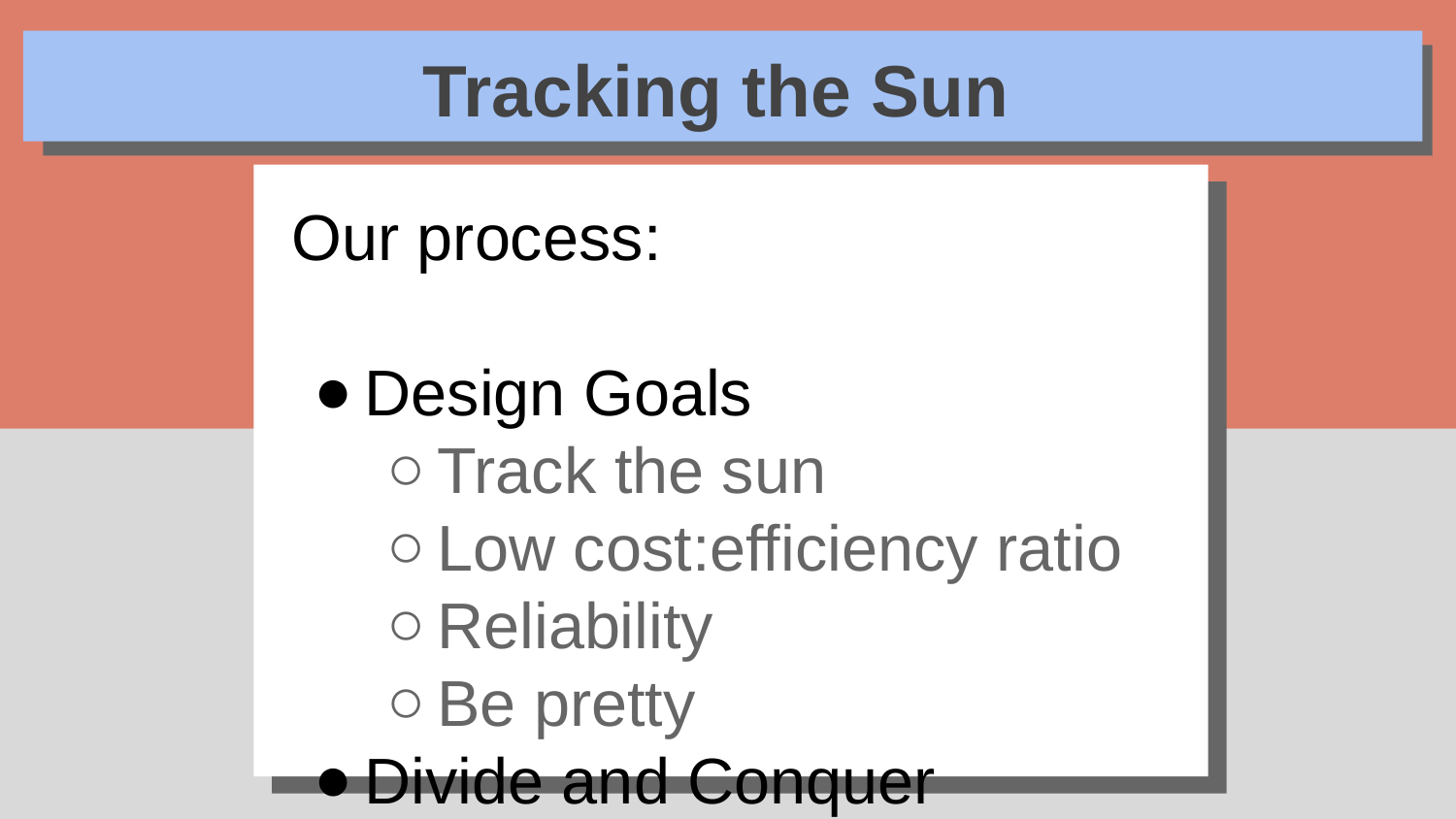

# Tracking the Sun
Our process:

Design Goals
Track the sun
Low cost:efficiency ratio
Reliability
Be pretty
Divide and Conquer
Mechanical Design
Electronics Design
Algorithm Design
Verification and Testing